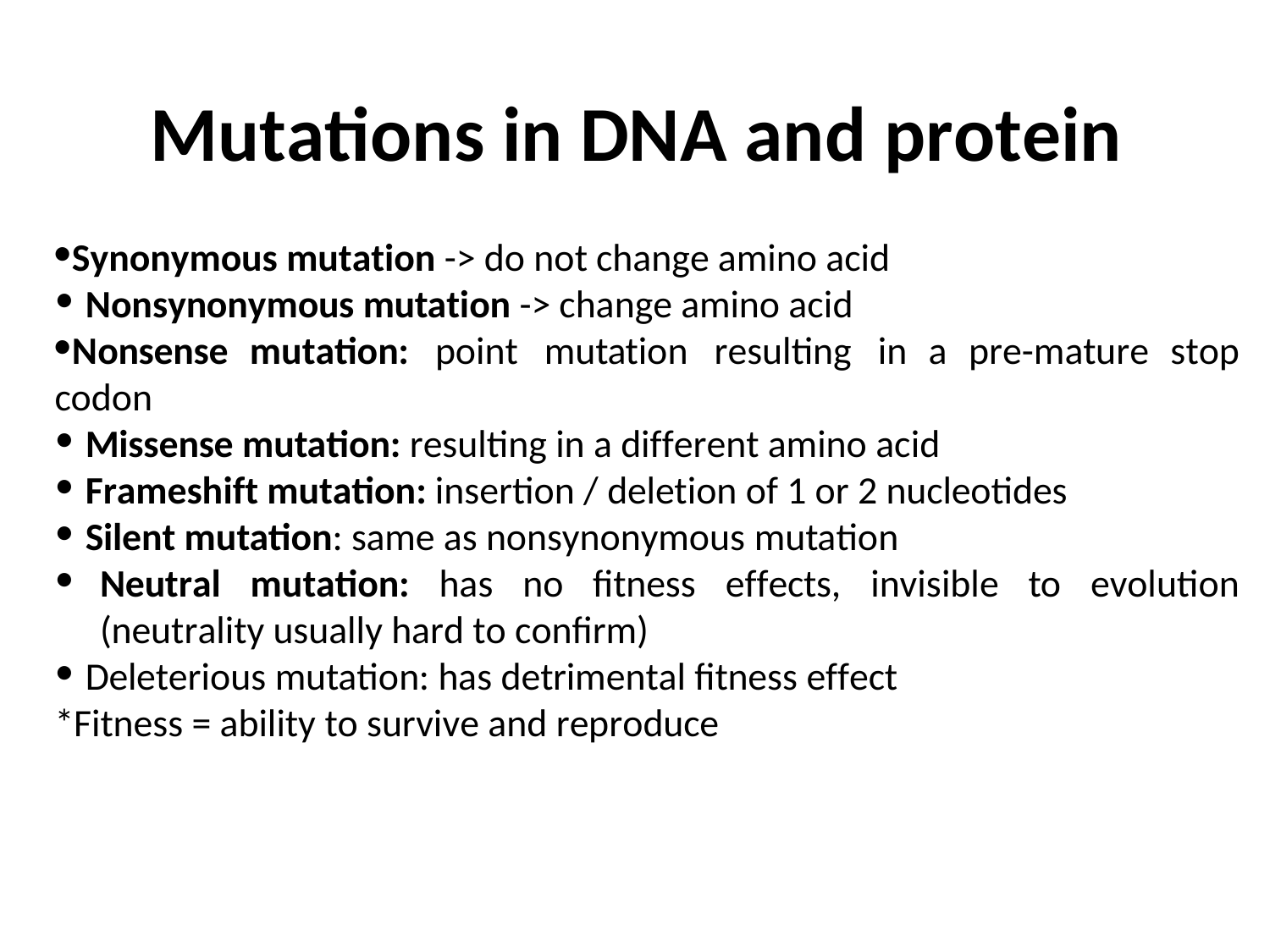

# Mutations in DNA and protein
Synonymous mutation -> do not change amino acid
Nonsynonymous mutation -> change amino acid
Nonsense mutation: point mutation resulting in a pre-mature stop codon
Missense mutation: resulting in a different amino acid
Frameshift mutation: insertion / deletion of 1 or 2 nucleotides
Silent mutation: same as nonsynonymous mutation
Neutral mutation: has no fitness effects, invisible to evolution (neutrality usually hard to confirm)
Deleterious mutation: has detrimental fitness effect
*Fitness = ability to survive and reproduce